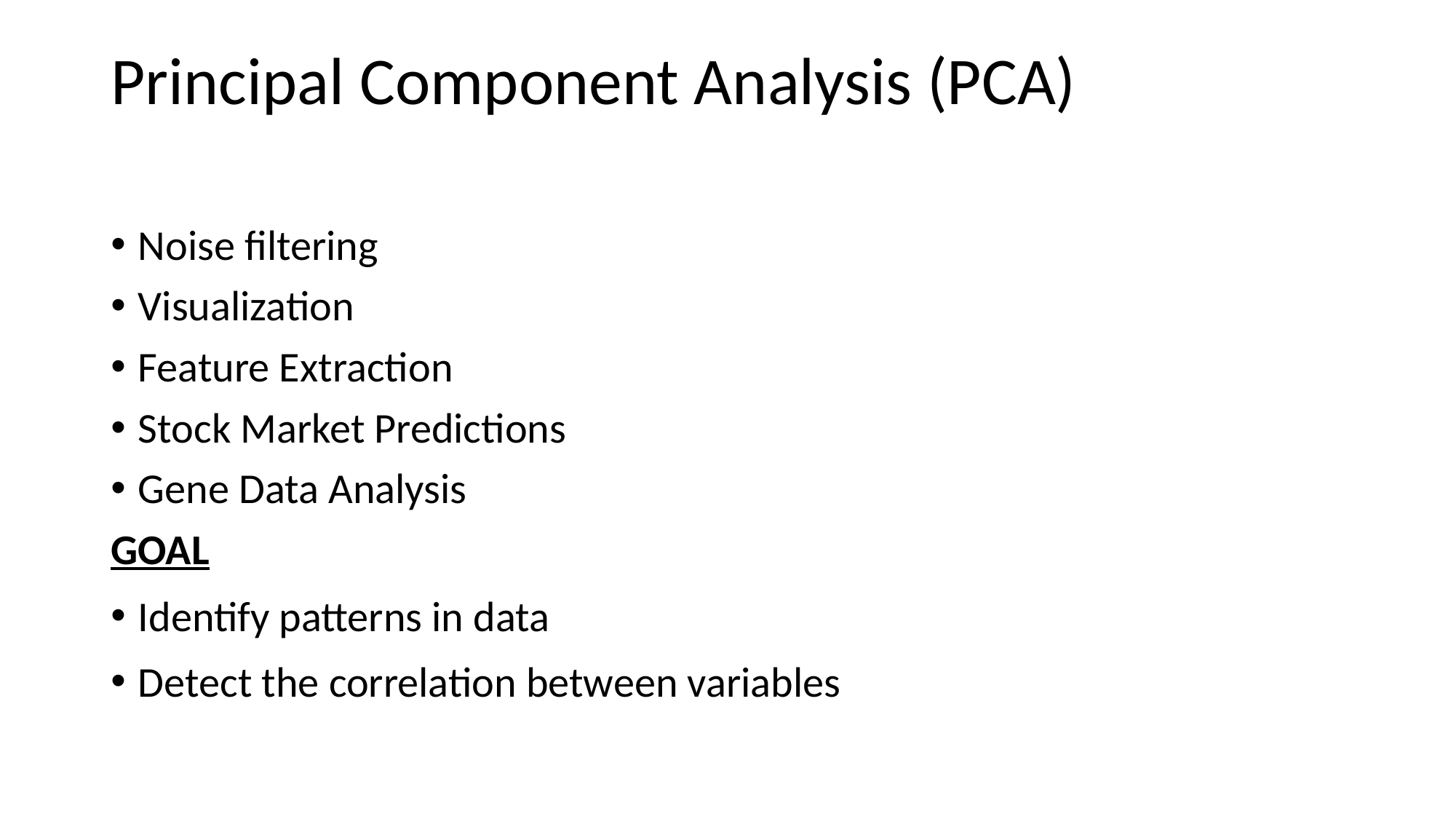

# Principal Component Analysis (PCA)
Noise filtering
Visualization
Feature Extraction
Stock Market Predictions
Gene Data Analysis
GOAL
Identify patterns in data
Detect the correlation between variables